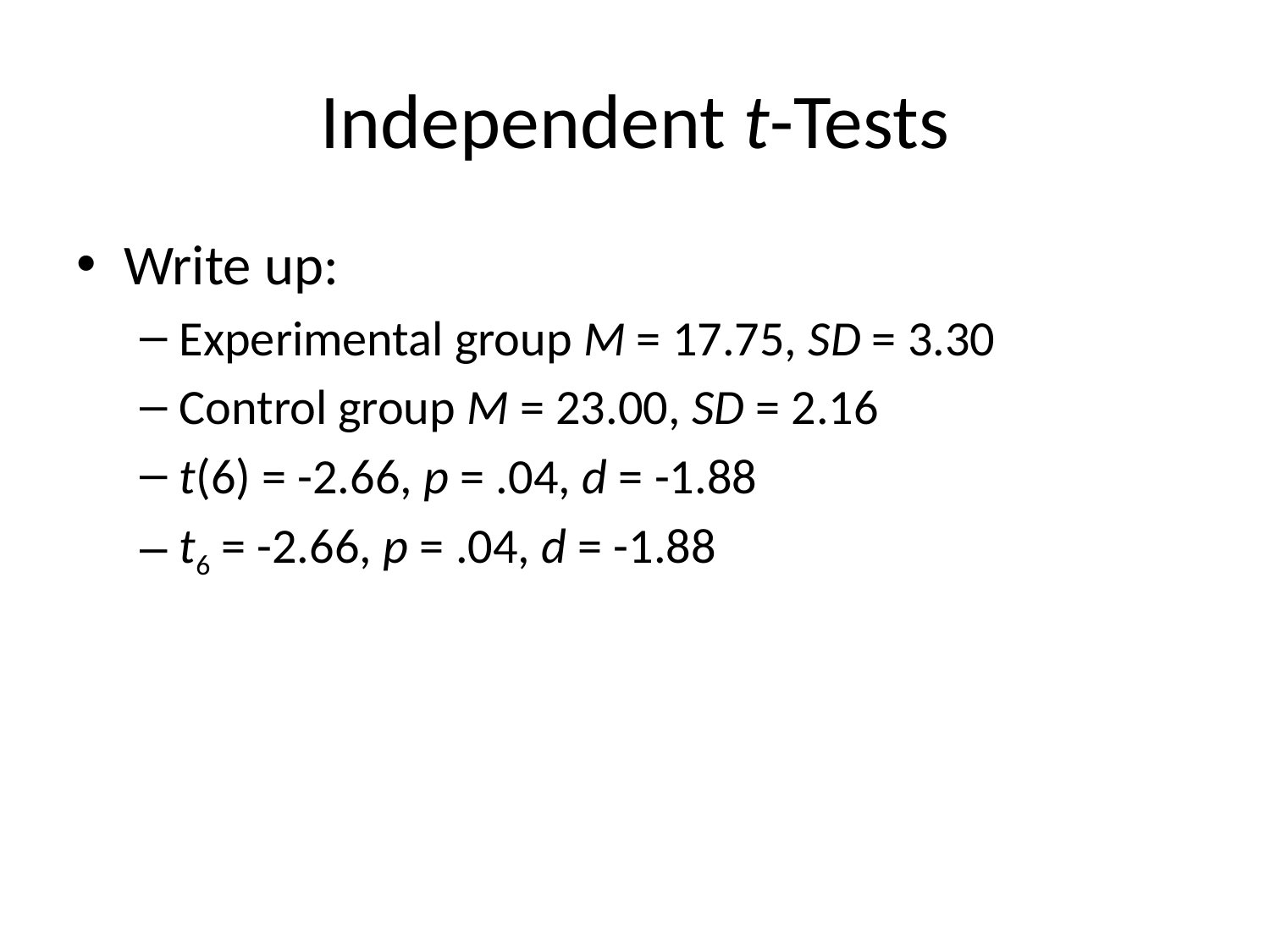

# Independent t-Tests
Write up:
Experimental group M = 17.75, SD = 3.30
Control group M = 23.00, SD = 2.16
t(6) = -2.66, p = .04, d = -1.88
t6 = -2.66, p = .04, d = -1.88